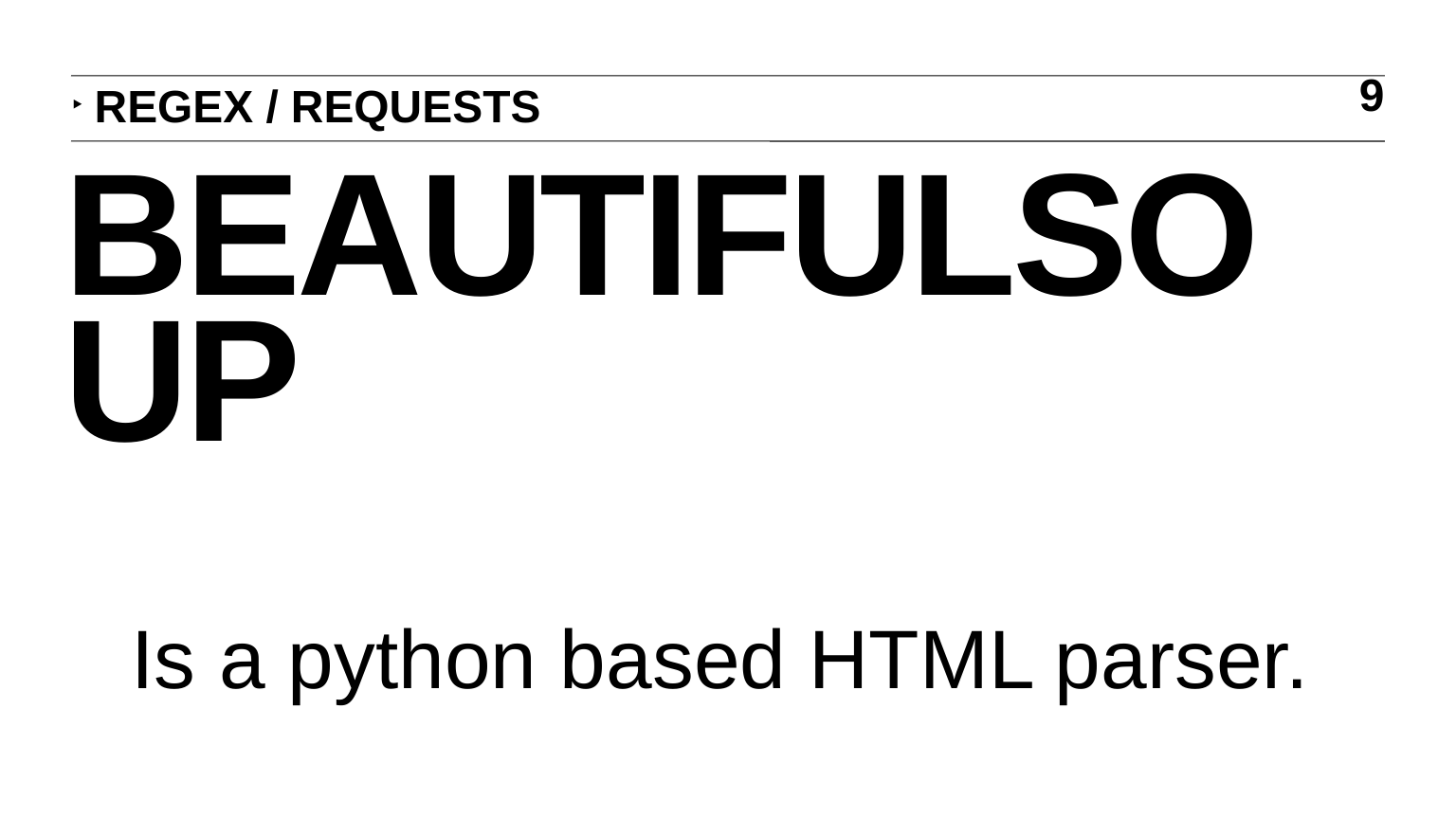

9
REGEX / Requests

# beautifulsoup
Is a python based HTML parser.